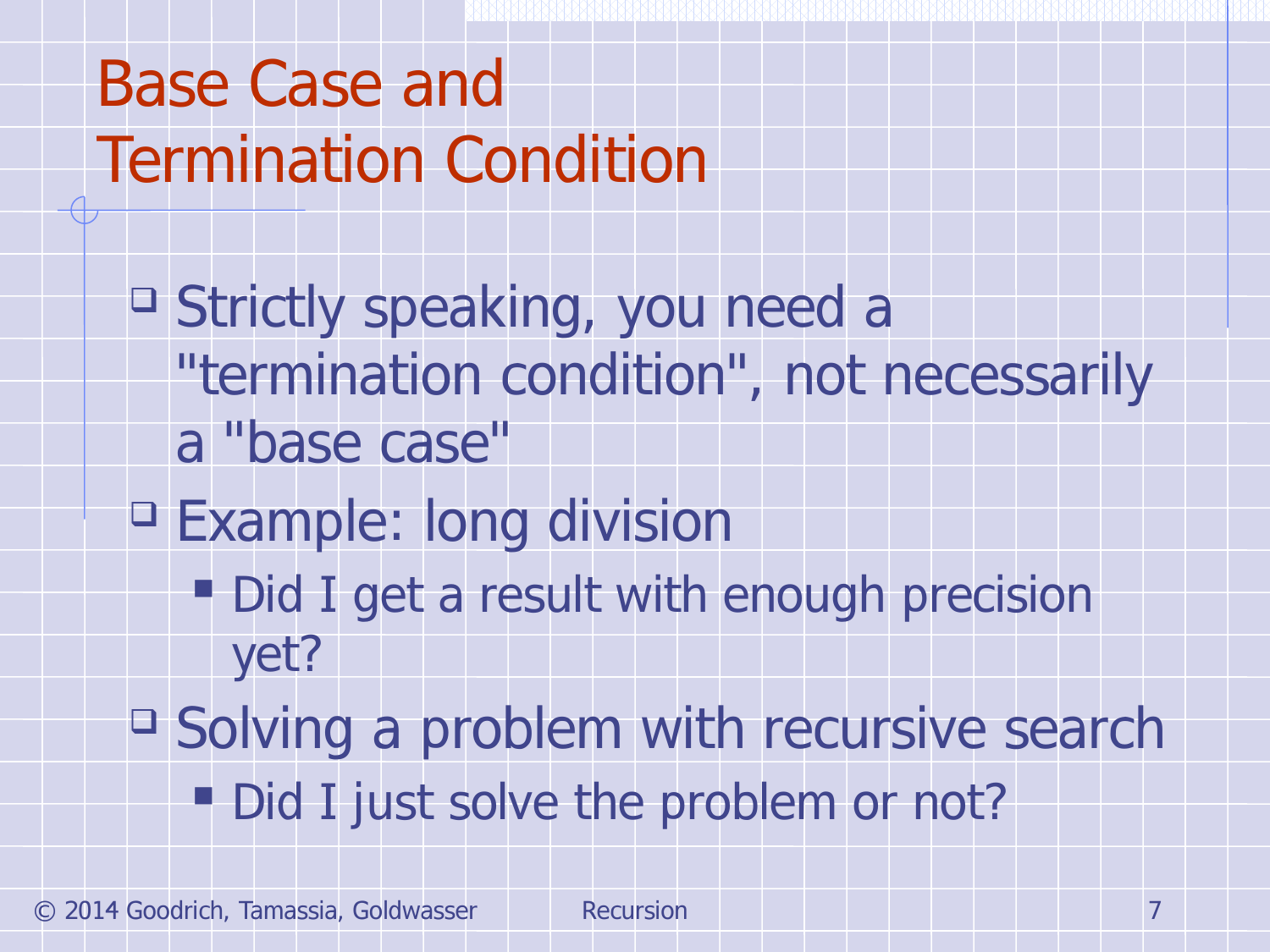

# Base Case and Termination Condition
Strictly speaking, you need a "termination condition", not necessarily a "base case"
Example: long division
Did I get a result with enough precision yet?
Solving a problem with recursive search
Did I just solve the problem or not?
© 2014 Goodrich, Tamassia, Goldwasser
Recursion
7